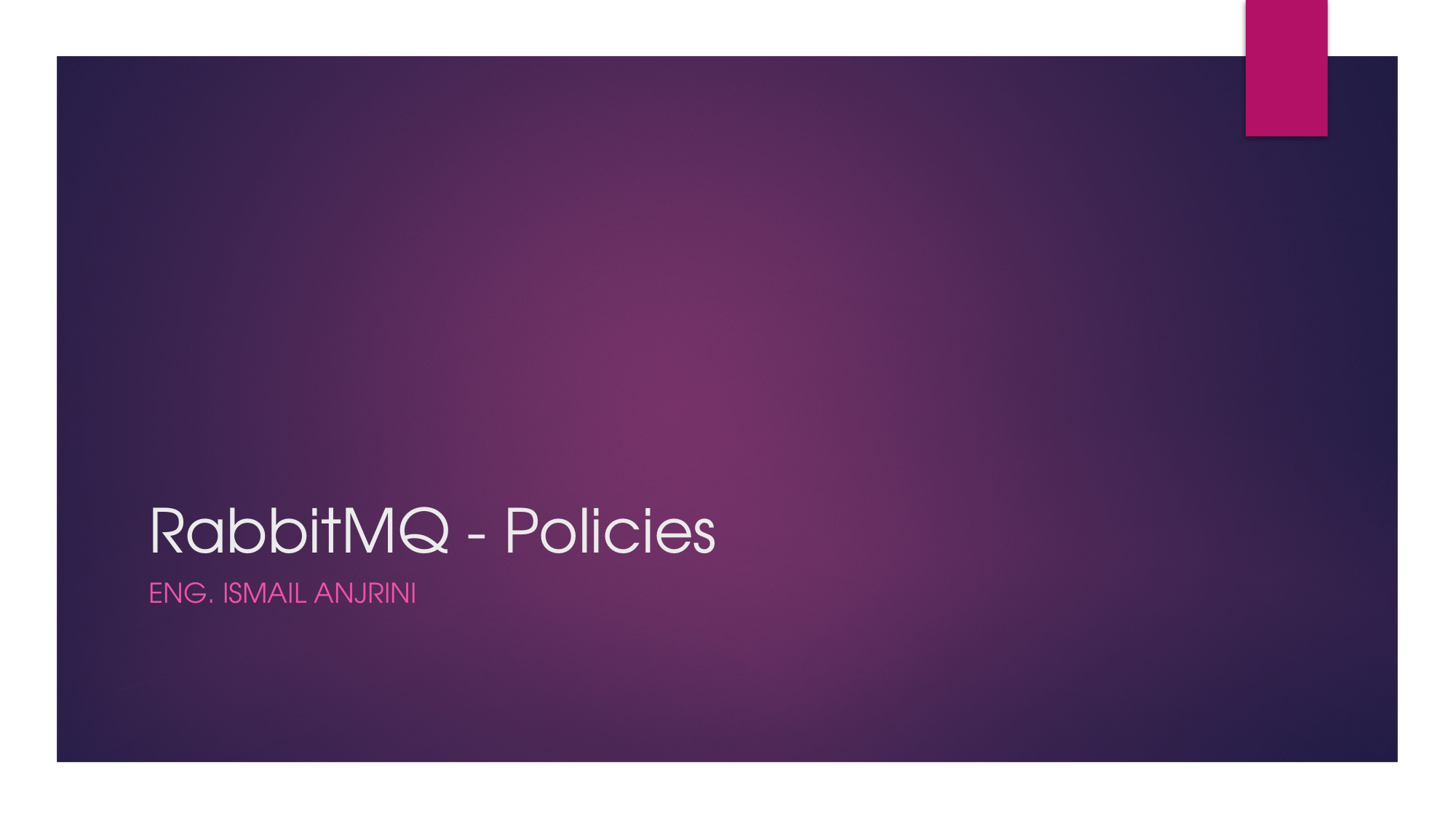

# RabbitMQ - Policies
Eng. Ismail Anjrini